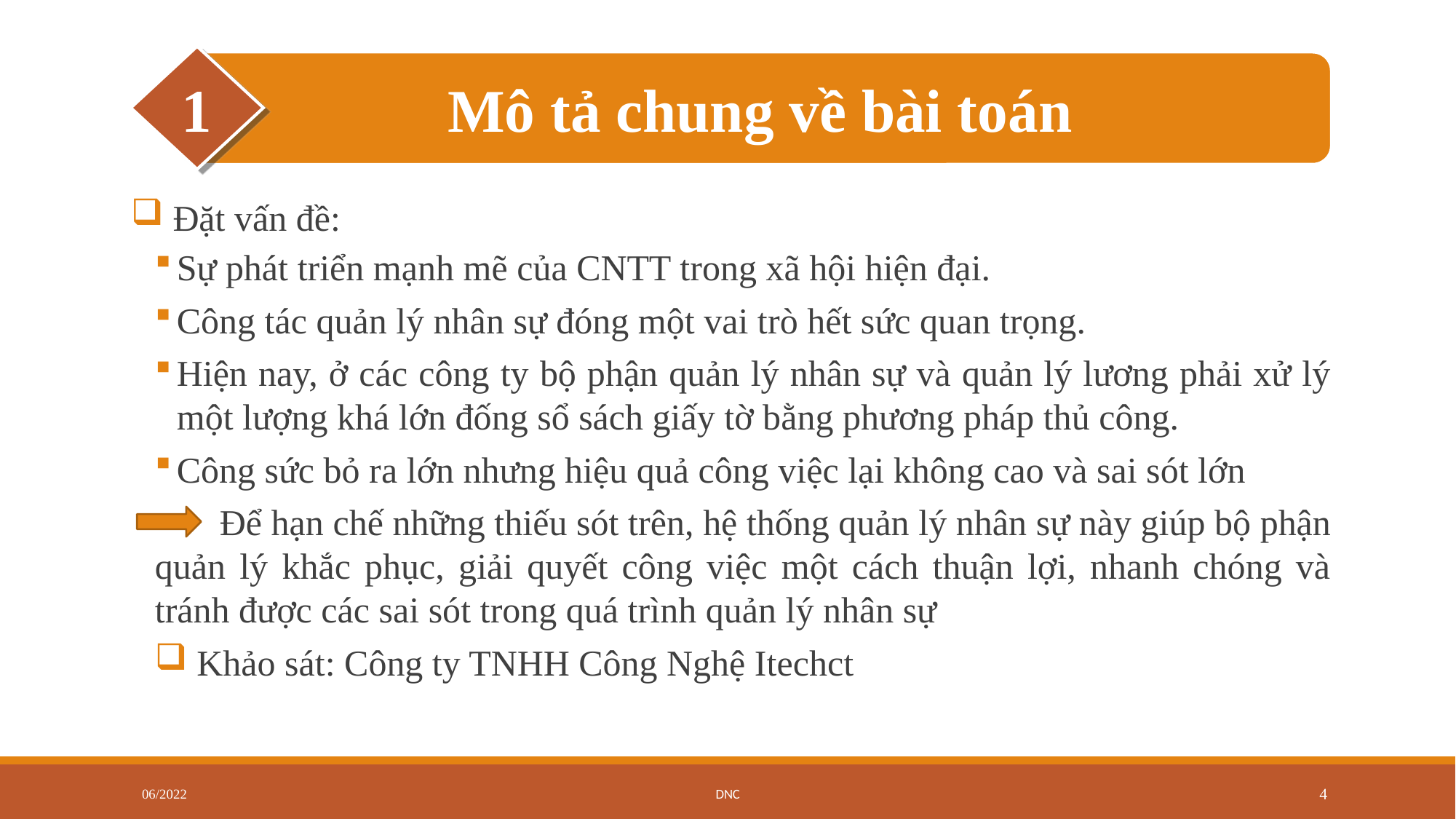

1
Mô tả chung về bài toán
 Đặt vấn đề:
Sự phát triển mạnh mẽ của CNTT trong xã hội hiện đại.
Công tác quản lý nhân sự đóng một vai trò hết sức quan trọng.
Hiện nay, ở các công ty bộ phận quản lý nhân sự và quản lý lương phải xử lý một lượng khá lớn đống sổ sách giấy tờ bằng phương pháp thủ công.
Công sức bỏ ra lớn nhưng hiệu quả công việc lại không cao và sai sót lớn
       Để hạn chế những thiếu sót trên, hệ thống quản lý nhân sự này giúp bộ phận quản lý khắc phục, giải quyết công việc một cách thuận lợi, nhanh chóng và tránh được các sai sót trong quá trình quản lý nhân sự
 Khảo sát: Công ty TNHH Công Nghệ Itechct

06/2022
DNC
4